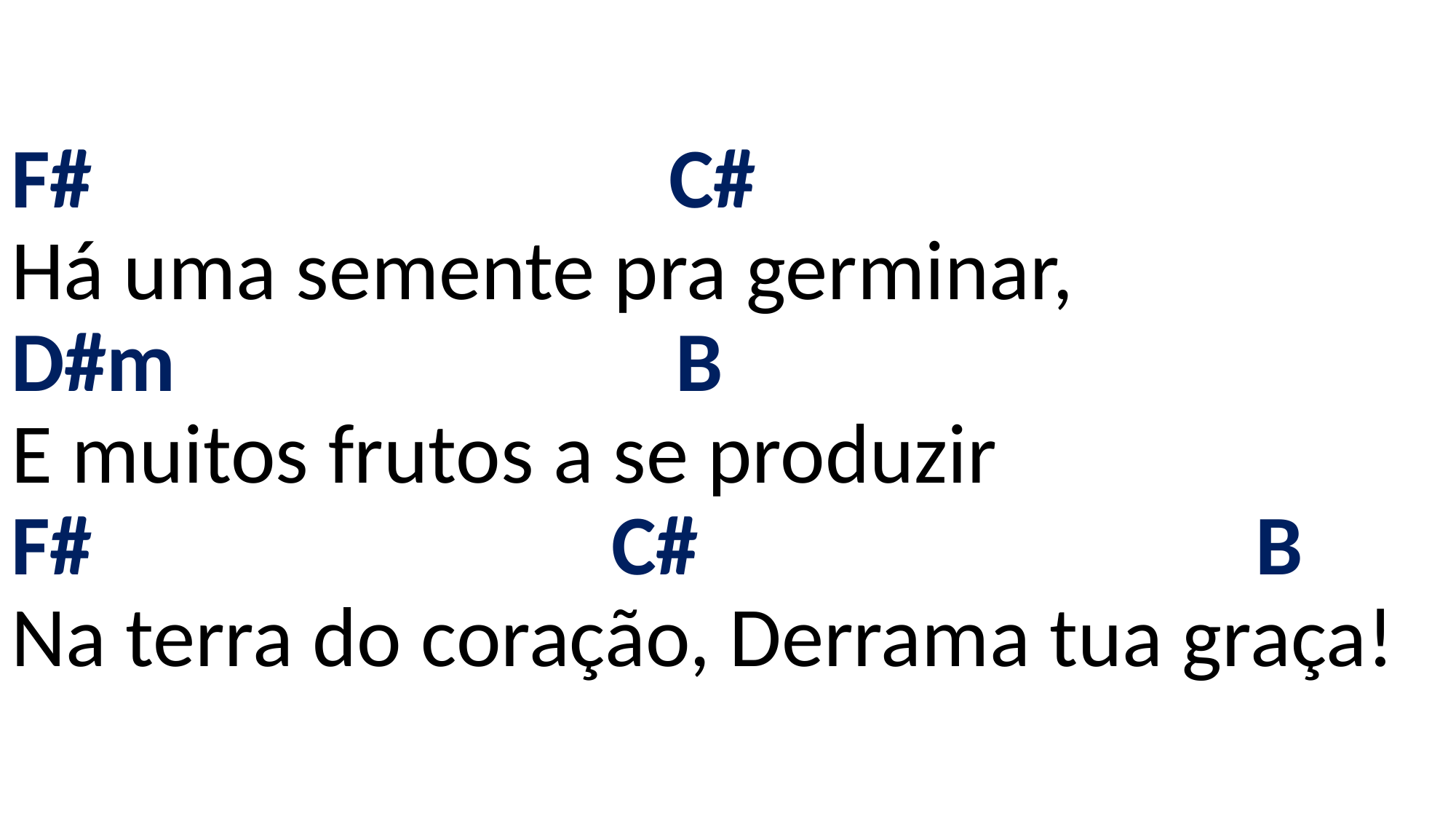

# F#                              C# Há uma semente pra germinar, D#m                          B E muitos frutos a se produzir F#                           C#                             B Na terra do coração, Derrama tua graça!